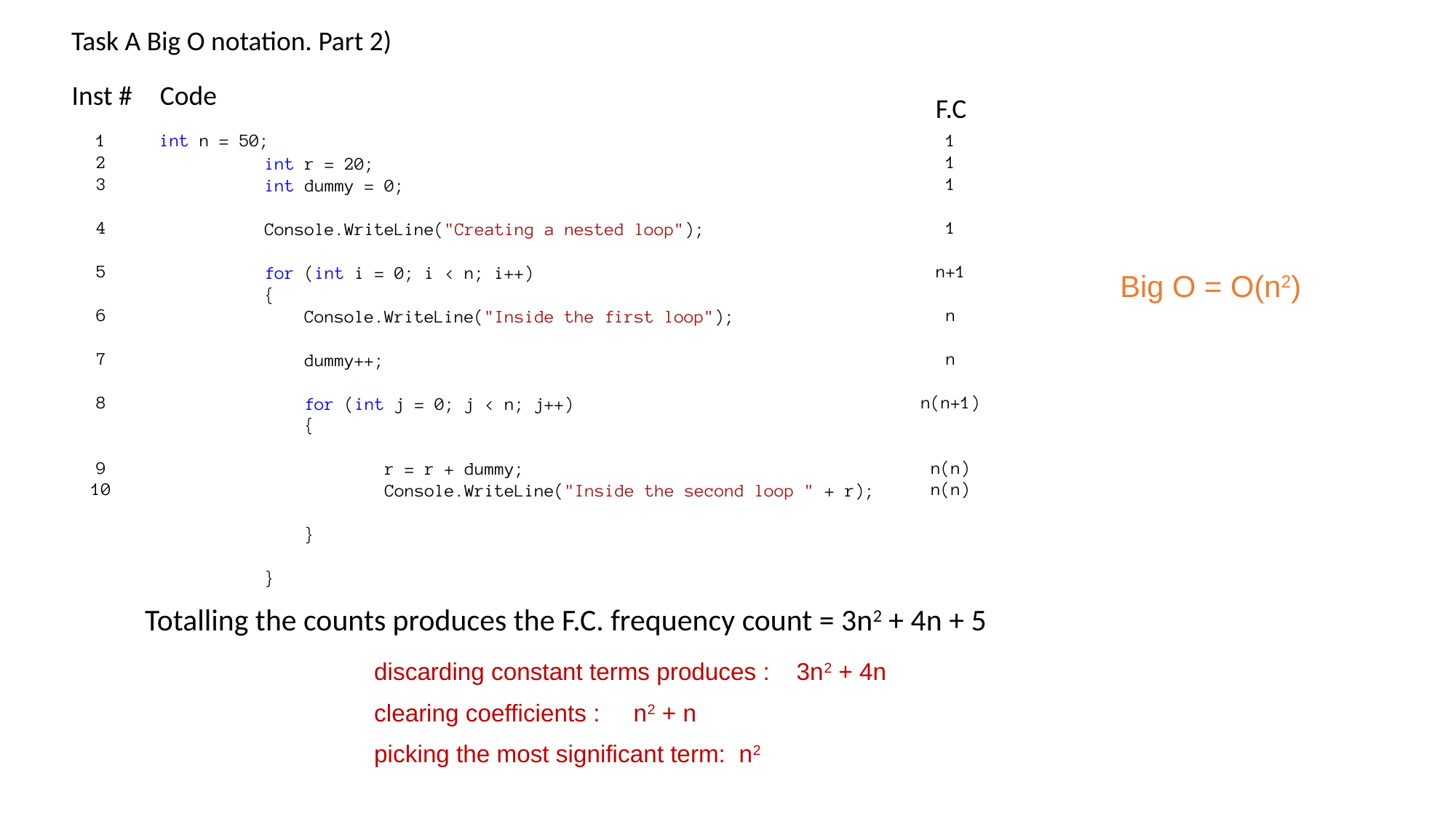

Task A Big O notation. Part 2)
Inst #
Code
F.C
 int n = 50;
            int r = 20;
            int dummy = 0;

            Console.WriteLine("Creating a nested loop");

            for (int i = 0; i < n; i++)
            {
                Console.WriteLine("Inside the first loop");

                dummy++;

                for (int j = 0; j < n; j++)
                {

                        r = r + dummy;
                        Console.WriteLine("Inside the second loop " + r);

                }

            }

1
2
3

4

5

6

7

8

9
10
1
1
1

1

n+1

n

n

n(n+1)

n(n)
n(n)
Big O = O(n2)
Totalling the counts produces the F.C. frequency count = 3n2 + 4n + 5
discarding constant terms produces :    3n2 + 4n
clearing coefficients :     n2 + n
picking the most significant term:  n2